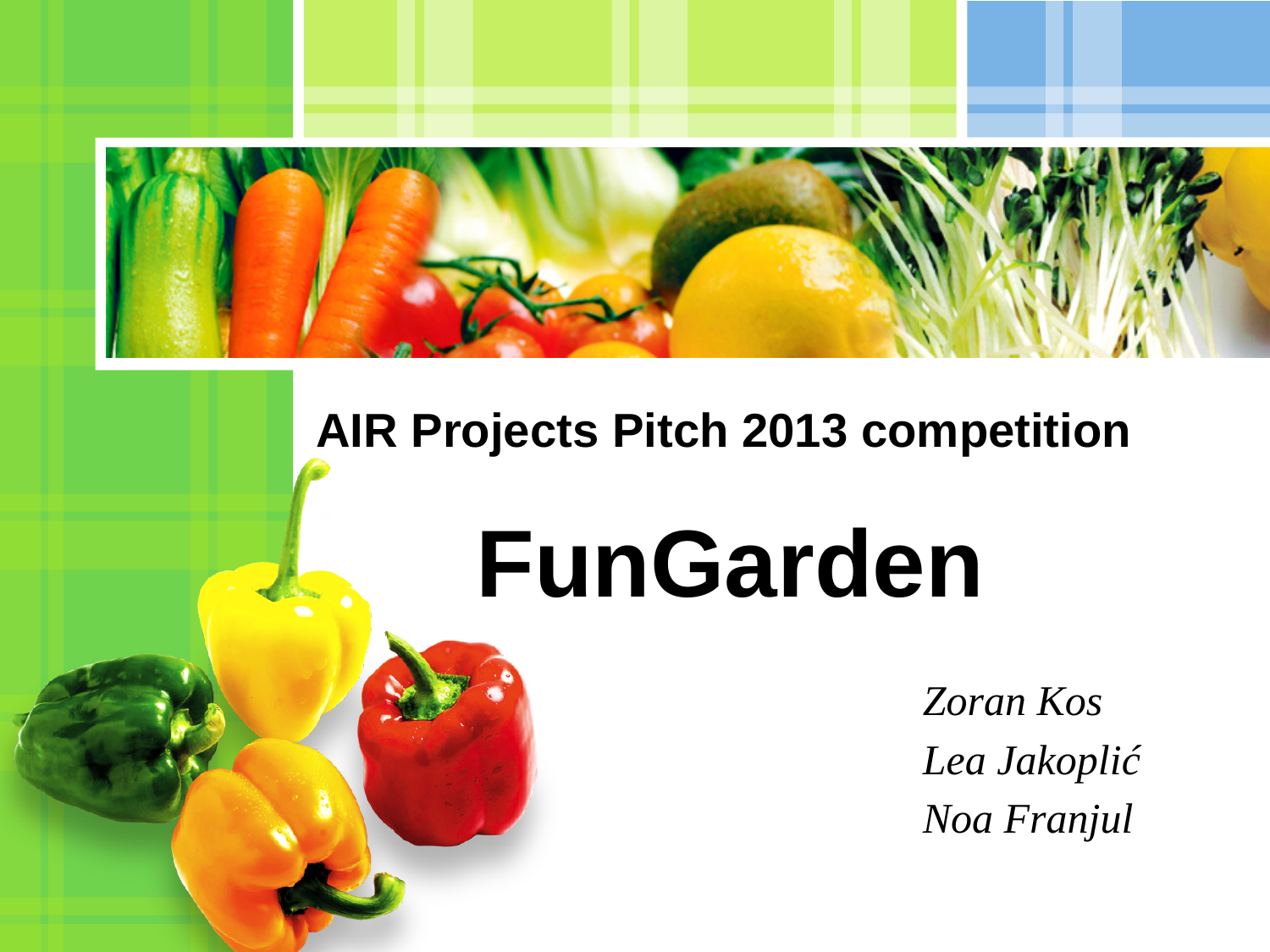

# AIR Projects Pitch 2013 competition FunGarden
Zoran Kos
Lea Jakoplić
Noa Franjul